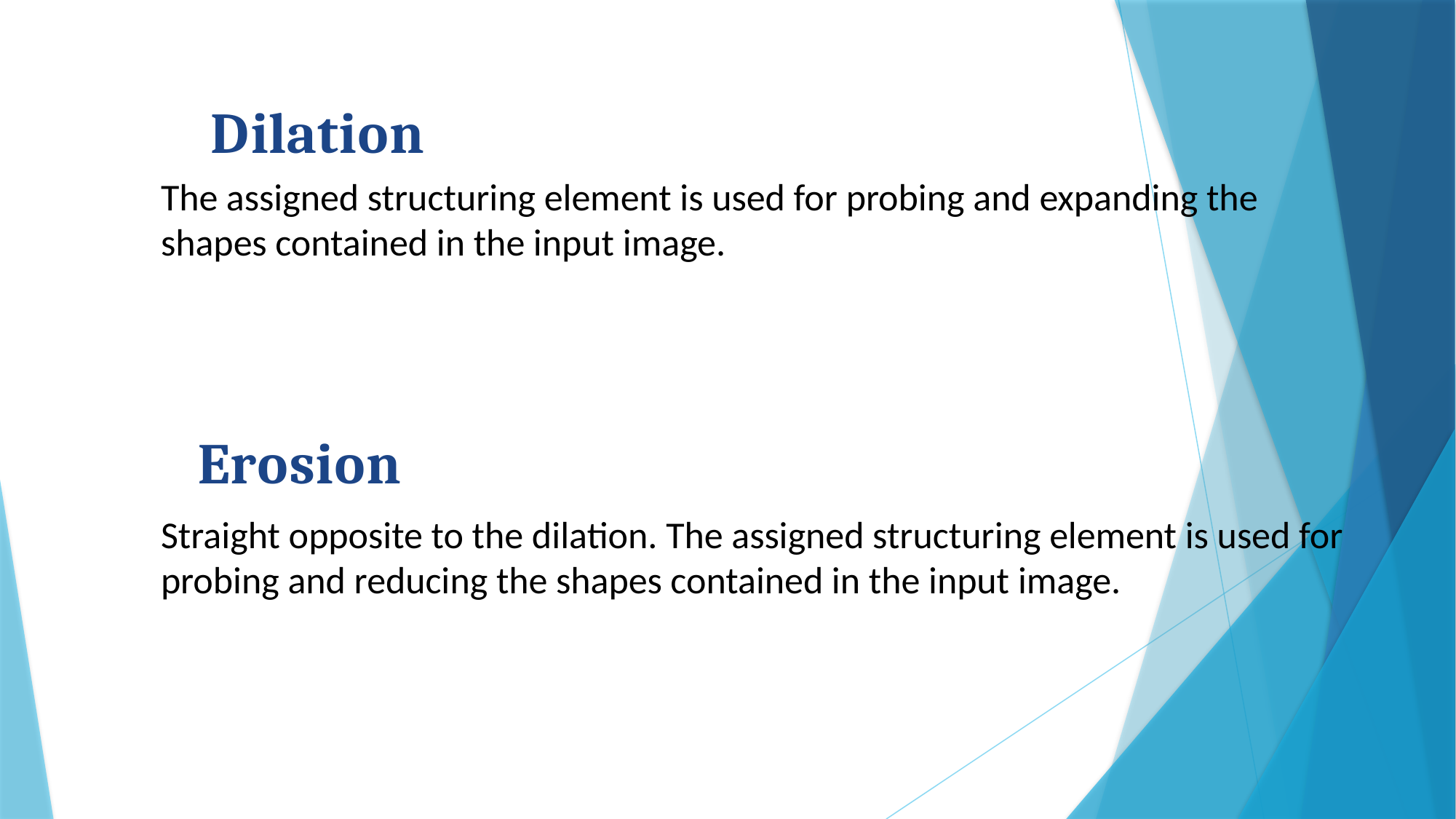

Dilation

Erosion

The assigned structuring element is used for probing and expanding the shapes contained in the input image.

Straight opposite to the dilation. The assigned structuring element is used for probing and reducing the shapes contained in the input image.